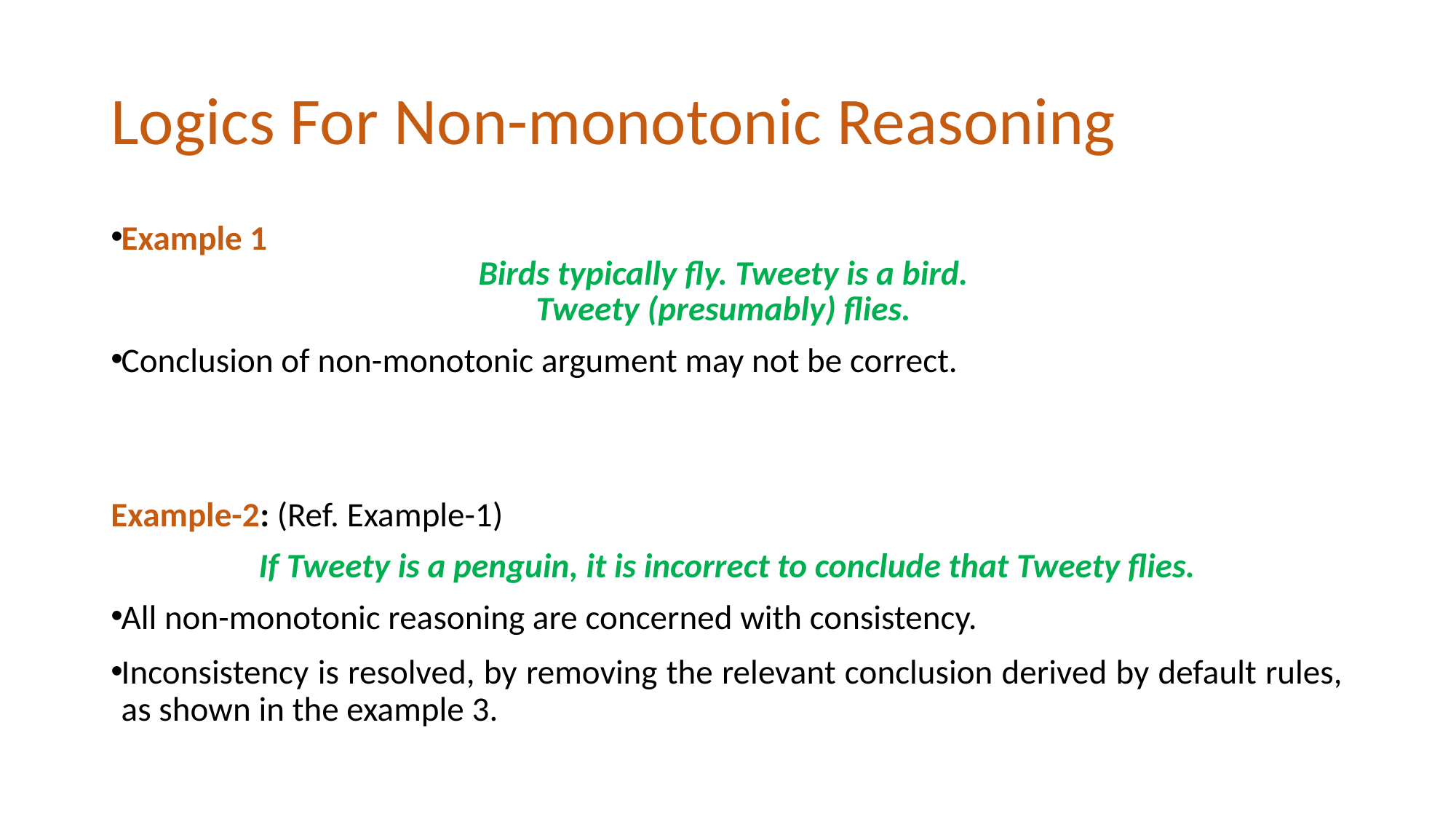

# Logics For Non-monotonic Reasoning
Example 1
Birds typically fly. Tweety is a bird.
Tweety (presumably) flies.
Conclusion of non-monotonic argument may not be correct.

Example-2: (Ref. Example-1)
If Tweety is a penguin, it is incorrect to conclude that Tweety flies.
All non-monotonic reasoning are concerned with consistency.
Inconsistency is resolved, by removing the relevant conclusion derived by default rules, as shown in the example 3.